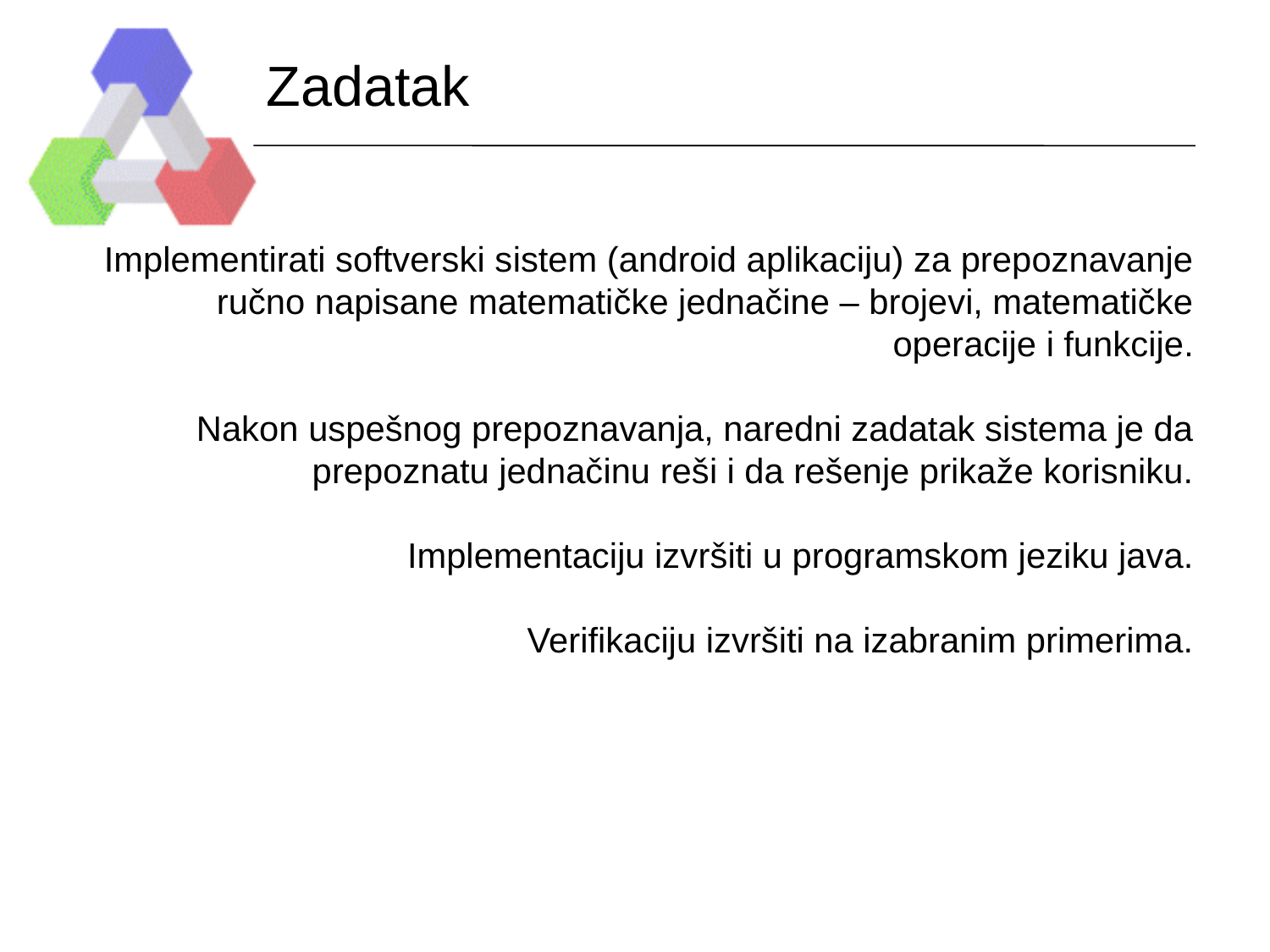

Zadatak

Implementirati softverski sistem (android aplikaciju) za prepoznavanje ručno napisane matematičke jednačine – brojevi, matematičke operacije i funkcije.

Nakon uspešnog prepoznavanja, naredni zadatak sistema je da prepoznatu jednačinu reši i da rešenje prikaže korisniku.

Implementaciju izvršiti u programskom jeziku java.

Verifikaciju izvršiti na izabranim primerima.